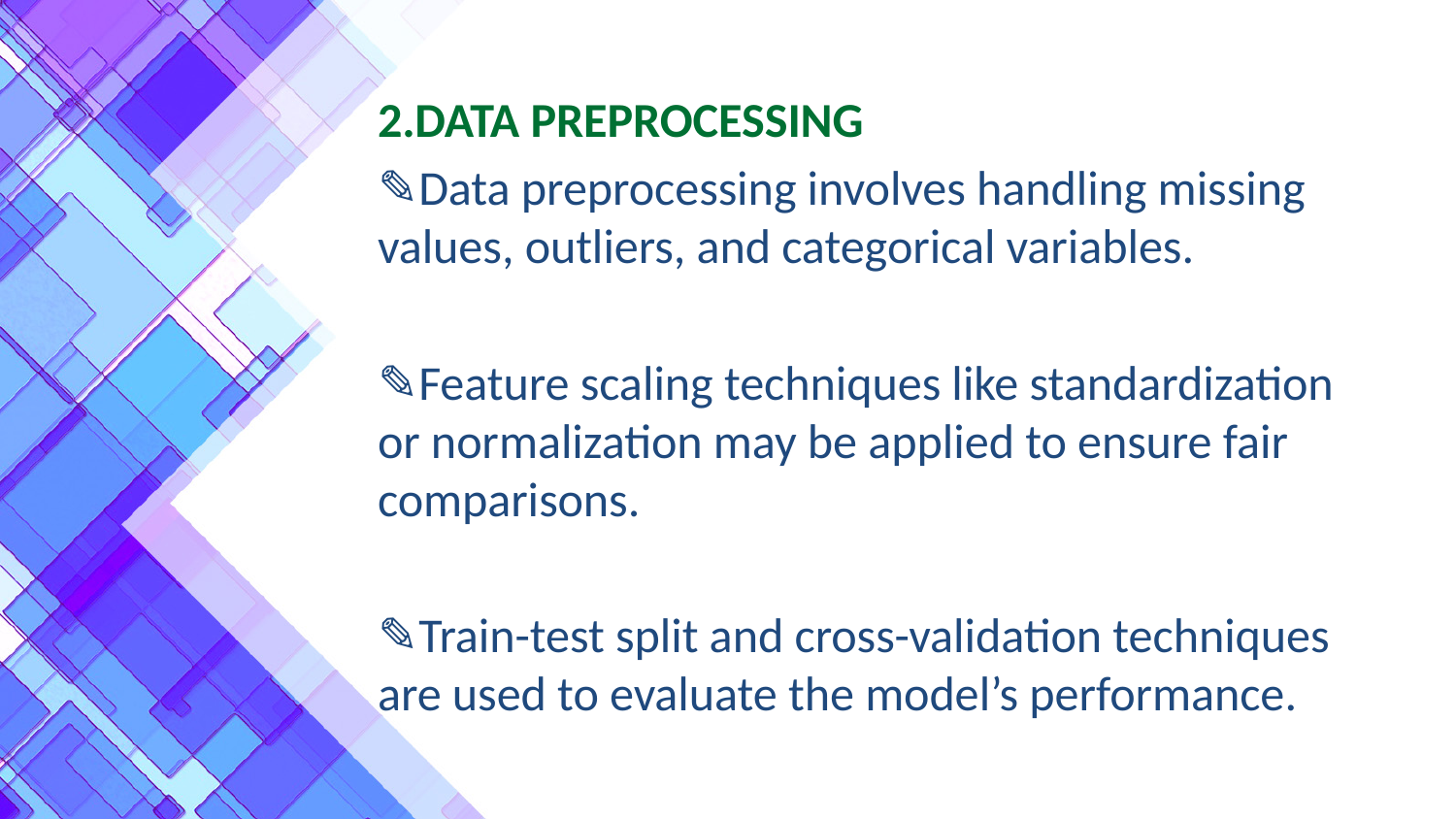

2.DATA PREPROCESSING
✎Data preprocessing involves handling missing values, outliers, and categorical variables.

✎Feature scaling techniques like standardization or normalization may be applied to ensure fair comparisons.

✎Train-test split and cross-validation techniques are used to evaluate the model’s performance.